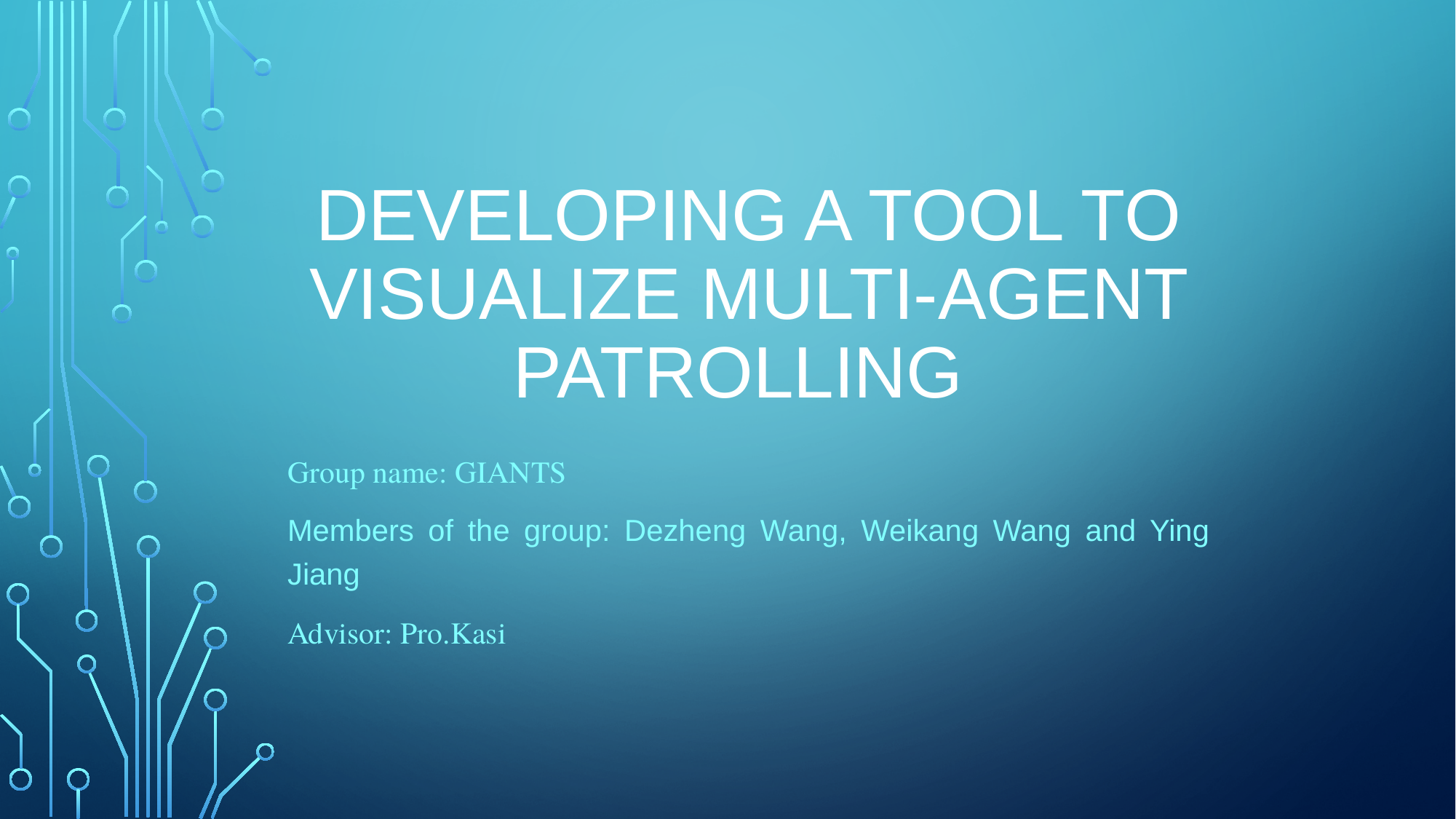

# Developing a Tool to Visualize Multi-Agent Patrolling
Group name: GIANTS
Members of the group: Dezheng Wang, Weikang Wang and Ying Jiang
Advisor: Pro.Kasi